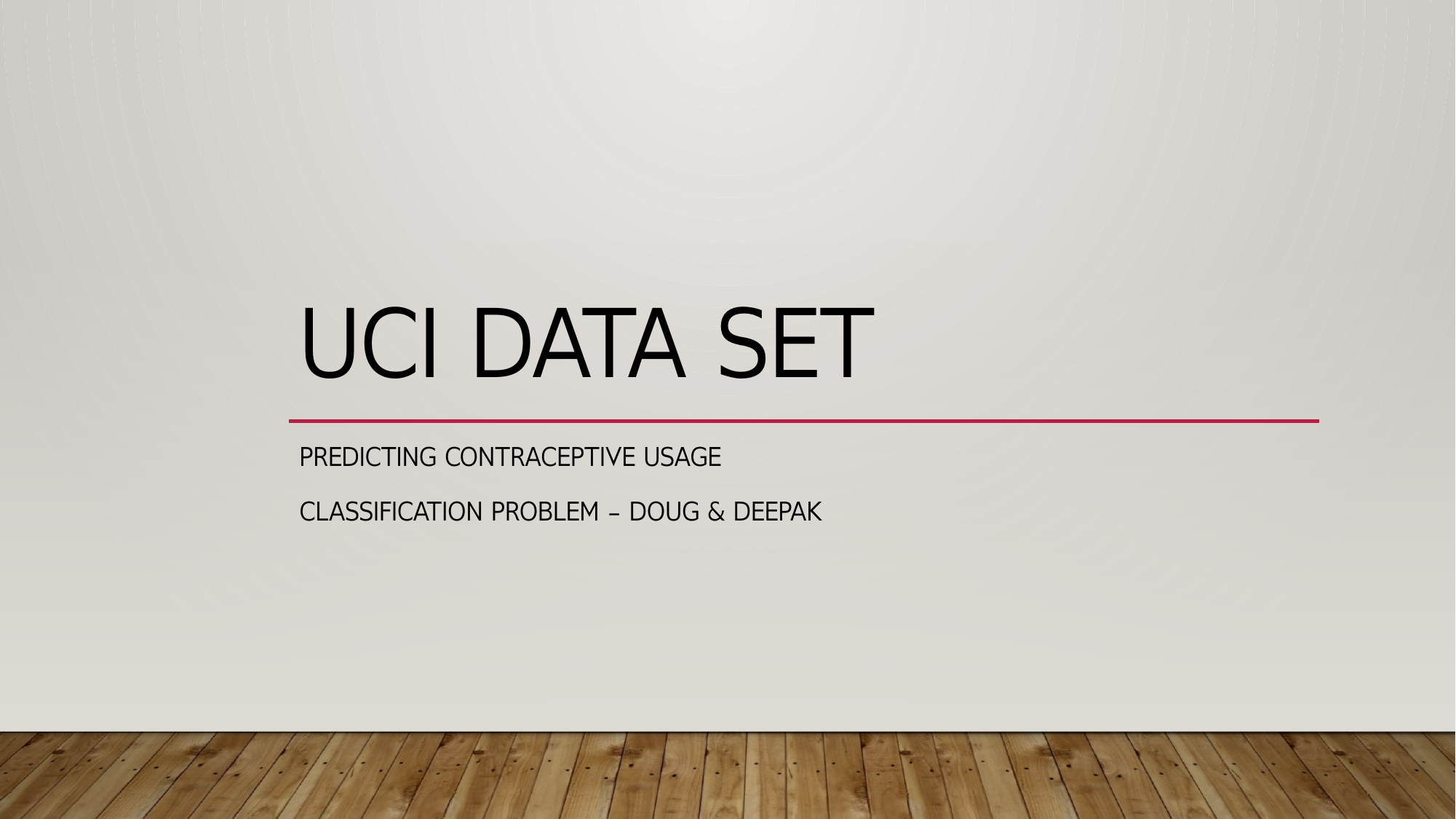

# UCI Data set
Predicting contraceptive usage
CLASSIFICATION PROBLEM – DOUG & dEEPAK